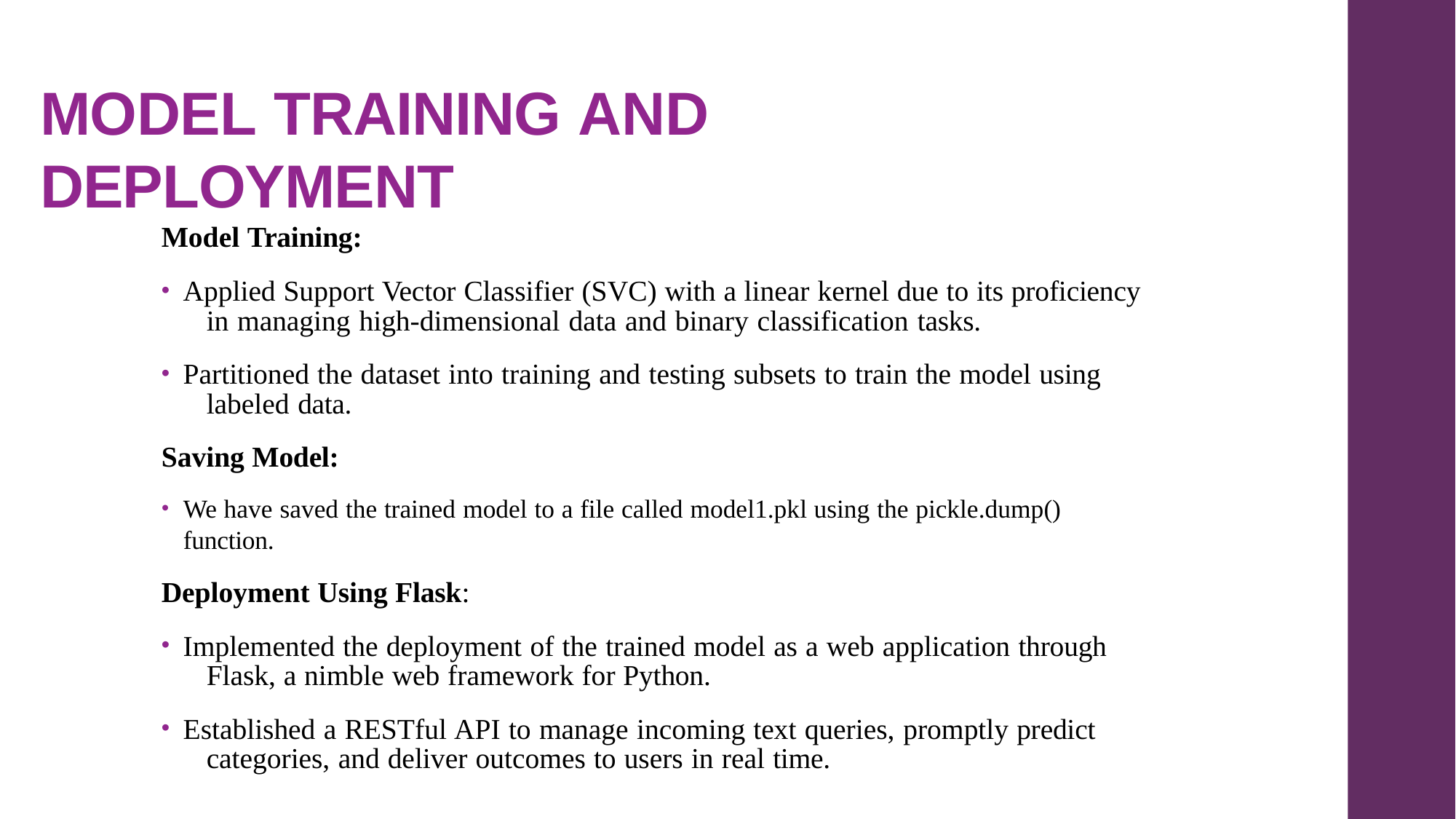

# MODEL TRAINING AND DEPLOYMENT
Model Training:
Applied Support Vector Classifier (SVC) with a linear kernel due to its proficiency 	in managing high-dimensional data and binary classification tasks.
Partitioned the dataset into training and testing subsets to train the model using 	labeled data.
Saving Model:
We have saved the trained model to a file called model1.pkl using the pickle.dump() function.
Deployment Using Flask:
Implemented the deployment of the trained model as a web application through 	Flask, a nimble web framework for Python.
Established a RESTful API to manage incoming text queries, promptly predict 	categories, and deliver outcomes to users in real time.